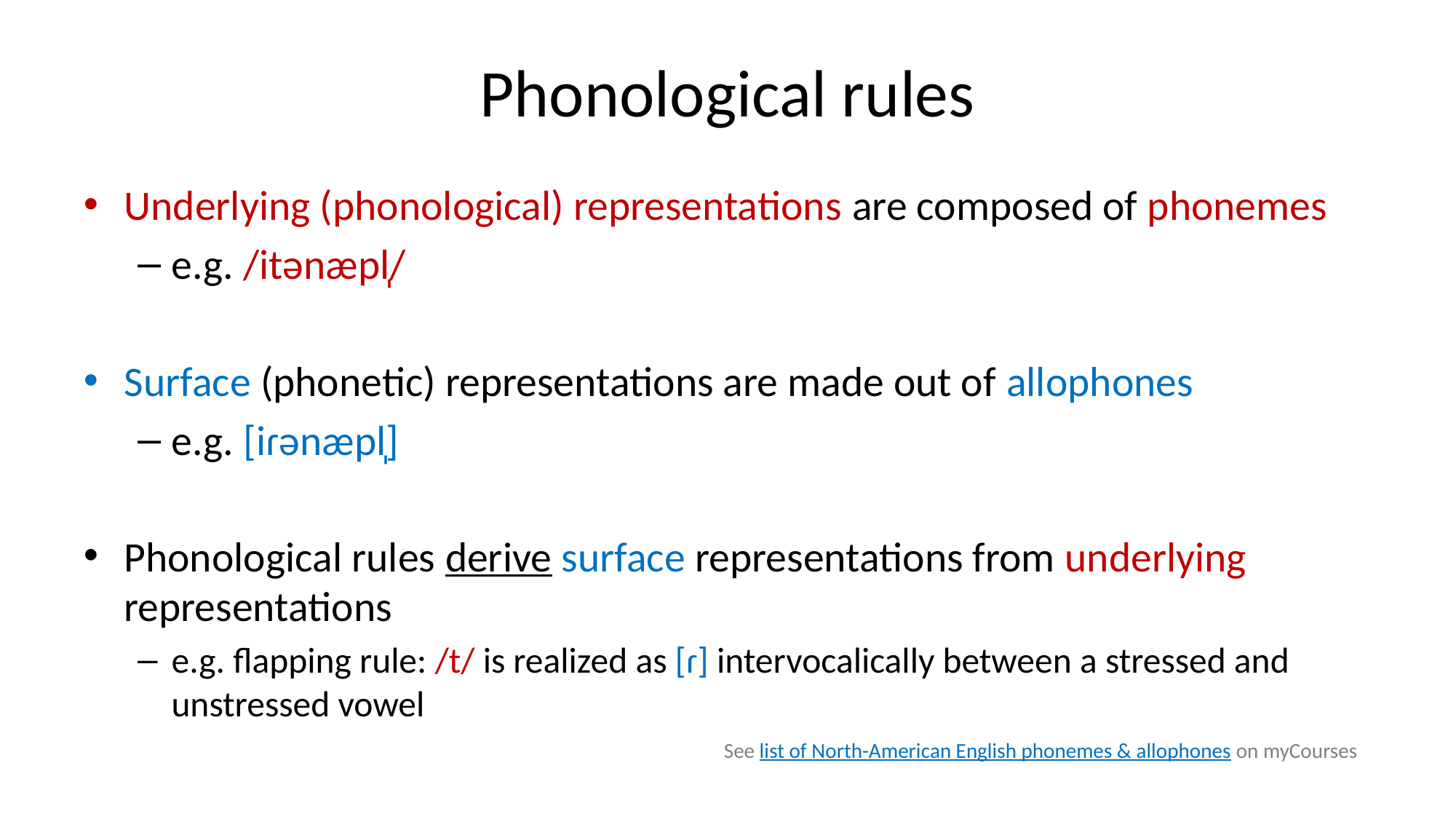

# Phonological rules
Underlying (phonological) representations are composed of phonemes
e.g. /itənæpl̩/

Surface (phonetic) representations are made out of allophones
e.g. [iɾənæpl̩]

Phonological rules derive surface representations from underlying representations
e.g. flapping rule: /t/ is realized as [ɾ] intervocalically between a stressed and unstressed vowel

See list of North-American English phonemes & allophones on myCourses